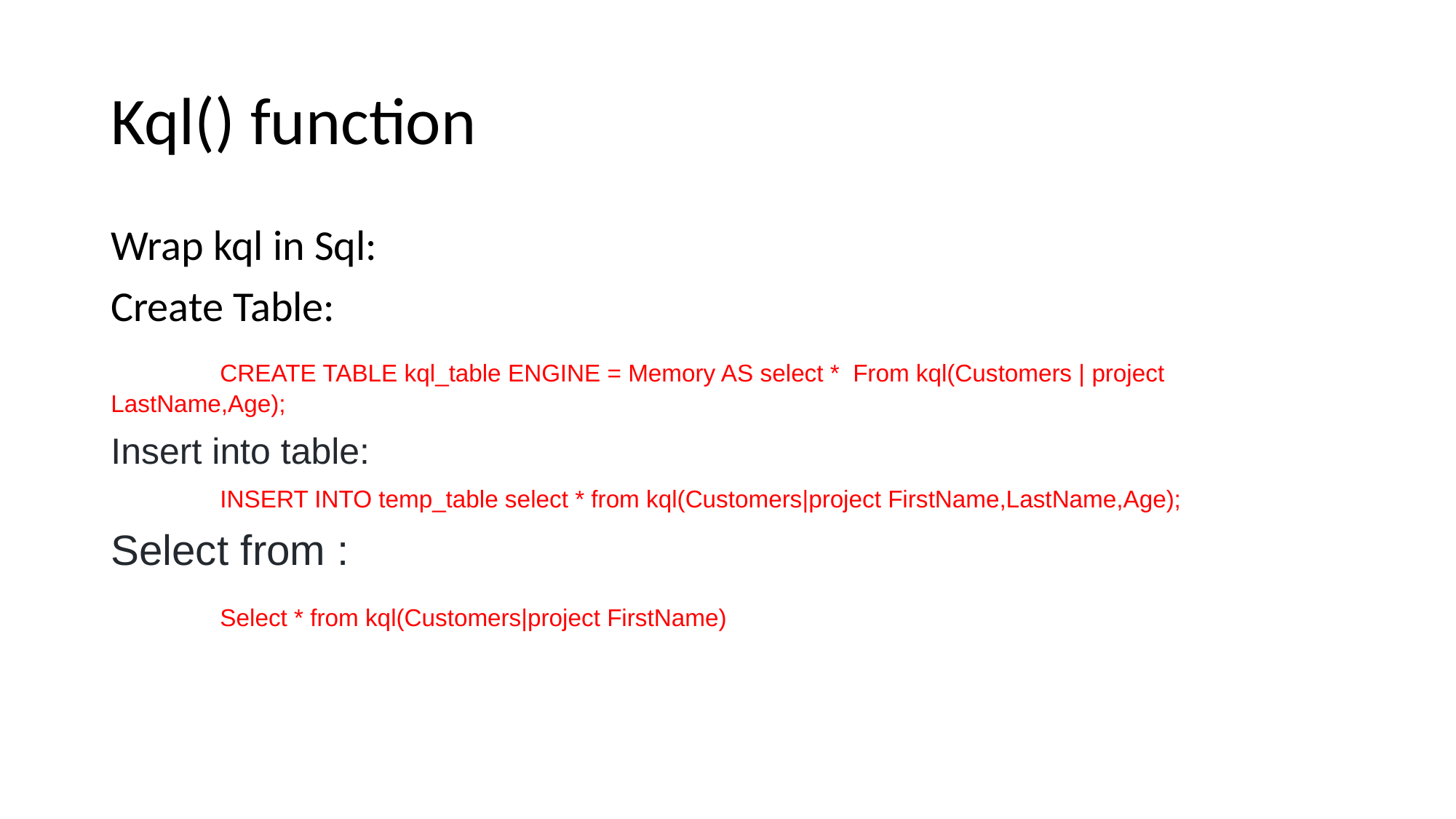

# Kql() function
Wrap kql in Sql:
Create Table:
	CREATE TABLE kql_table ENGINE = Memory AS select *  From kql(Customers | project LastName,Age);
Insert into table:
	INSERT INTO temp_table select * from kql(Customers|project FirstName,LastName,Age);
Select from :
	Select * from kql(Customers|project FirstName)